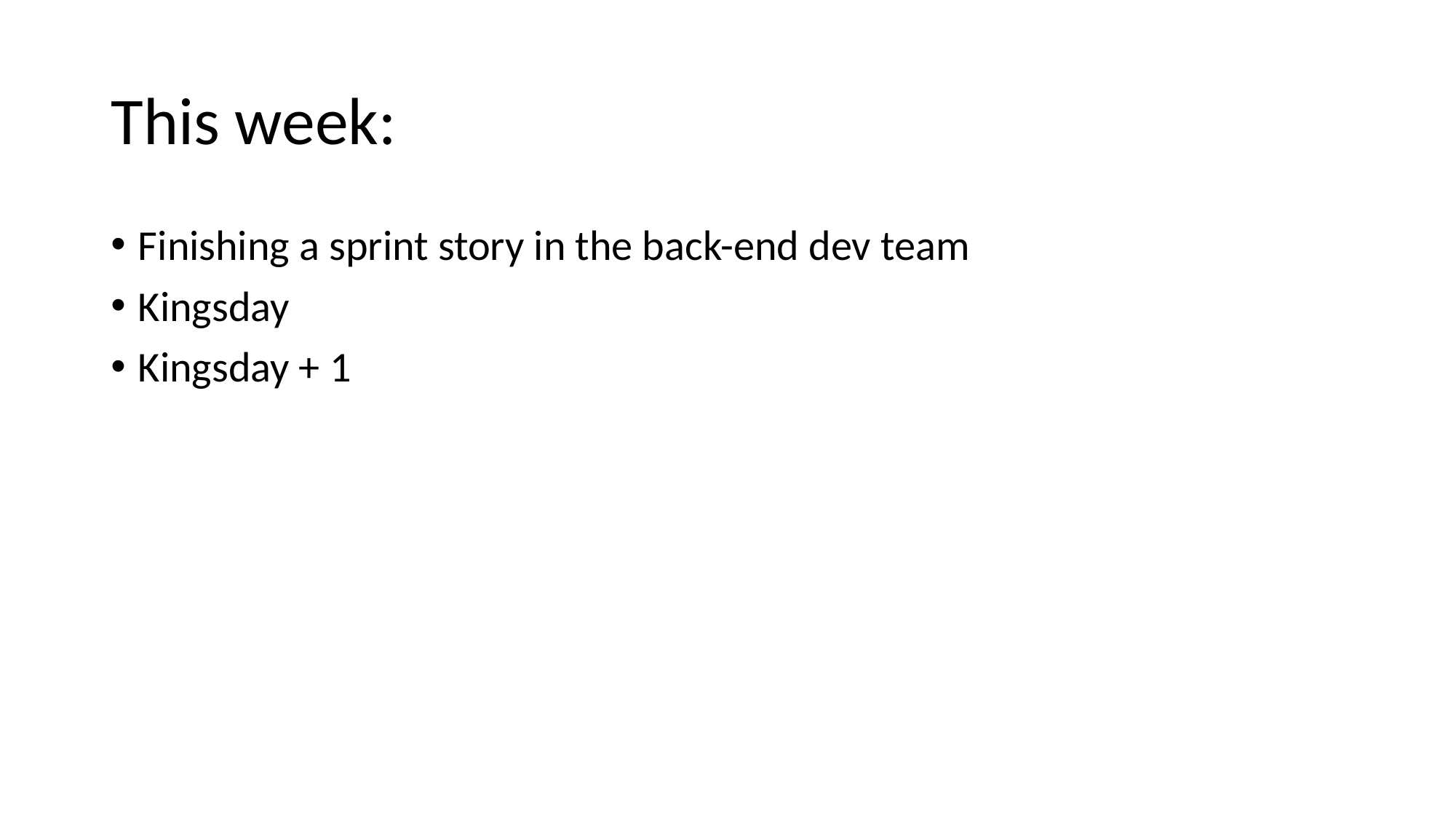

# This week:
Finishing a sprint story in the back-end dev team
Kingsday
Kingsday + 1